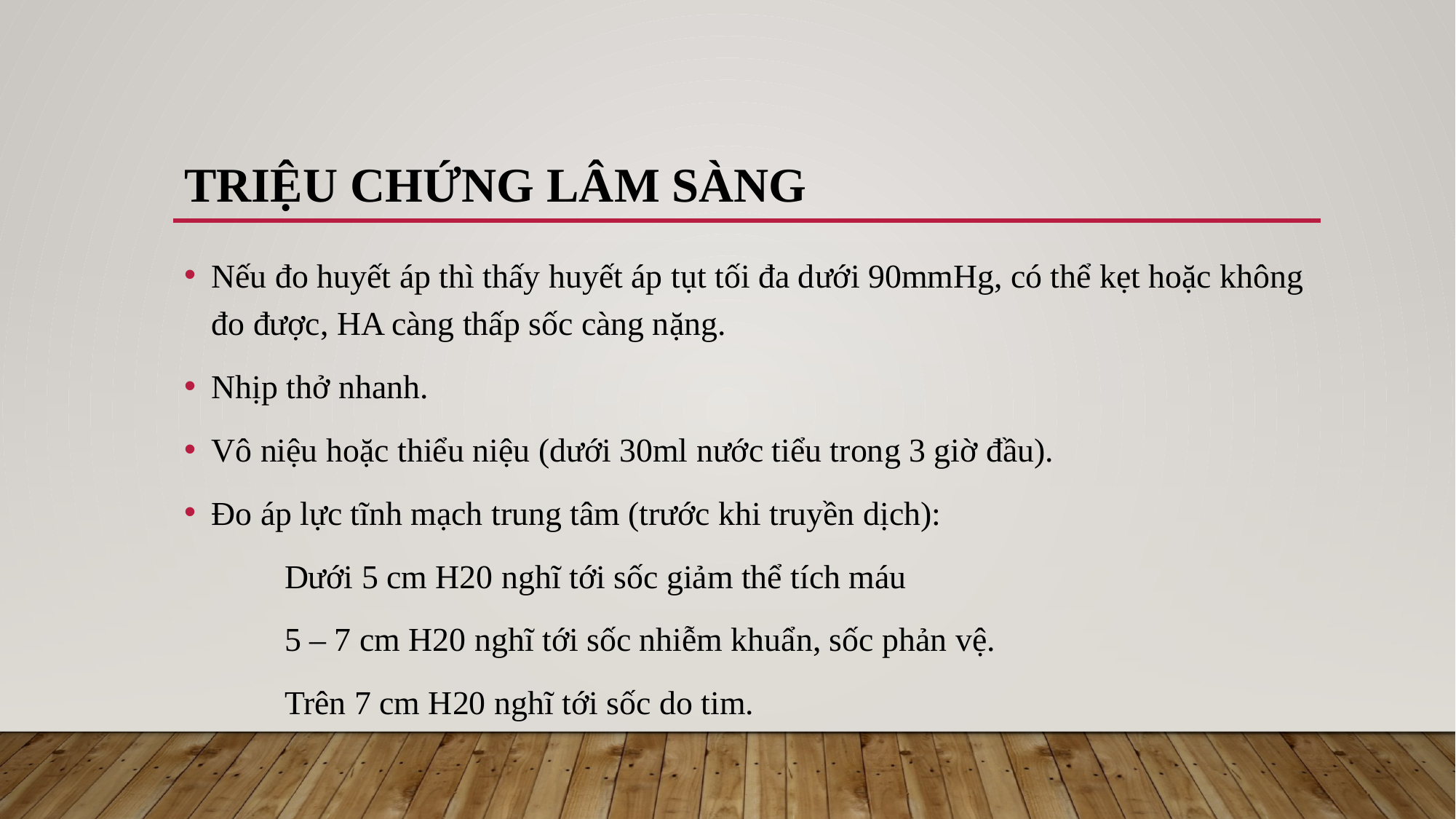

# Triệu chứng lâm sàng
Nếu đo huyết áp thì thấy huyết áp tụt tối đa dưới 90mmHg, có thể kẹt hoặc không đo được, HA càng thấp sốc càng nặng.
Nhịp thở nhanh.
Vô niệu hoặc thiểu niệu (dưới 30ml nước tiểu trong 3 giờ đầu).
Đo áp lực tĩnh mạch trung tâm (trước khi truyền dịch):
            Dưới 5 cm H20 nghĩ tới sốc giảm thể tích máu
            5 – 7 cm H20 nghĩ tới sốc nhiễm khuẩn, sốc phản vệ.
            Trên 7 cm H20 nghĩ tới sốc do tim.